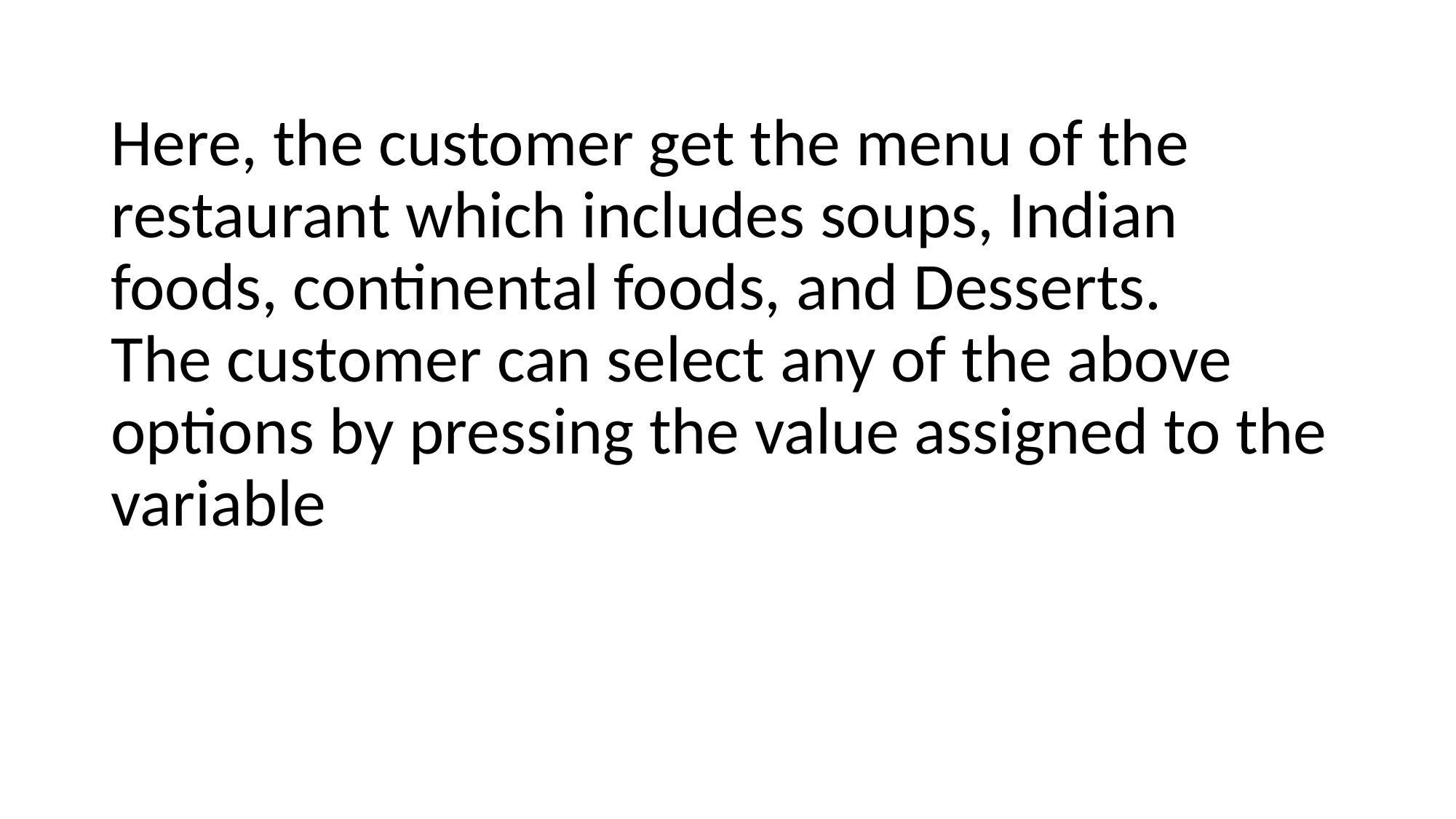

# Here, the customer get the menu of the restaurant which includes soups, Indian foods, continental foods, and Desserts. The customer can select any of the above options by pressing the value assigned to the variable